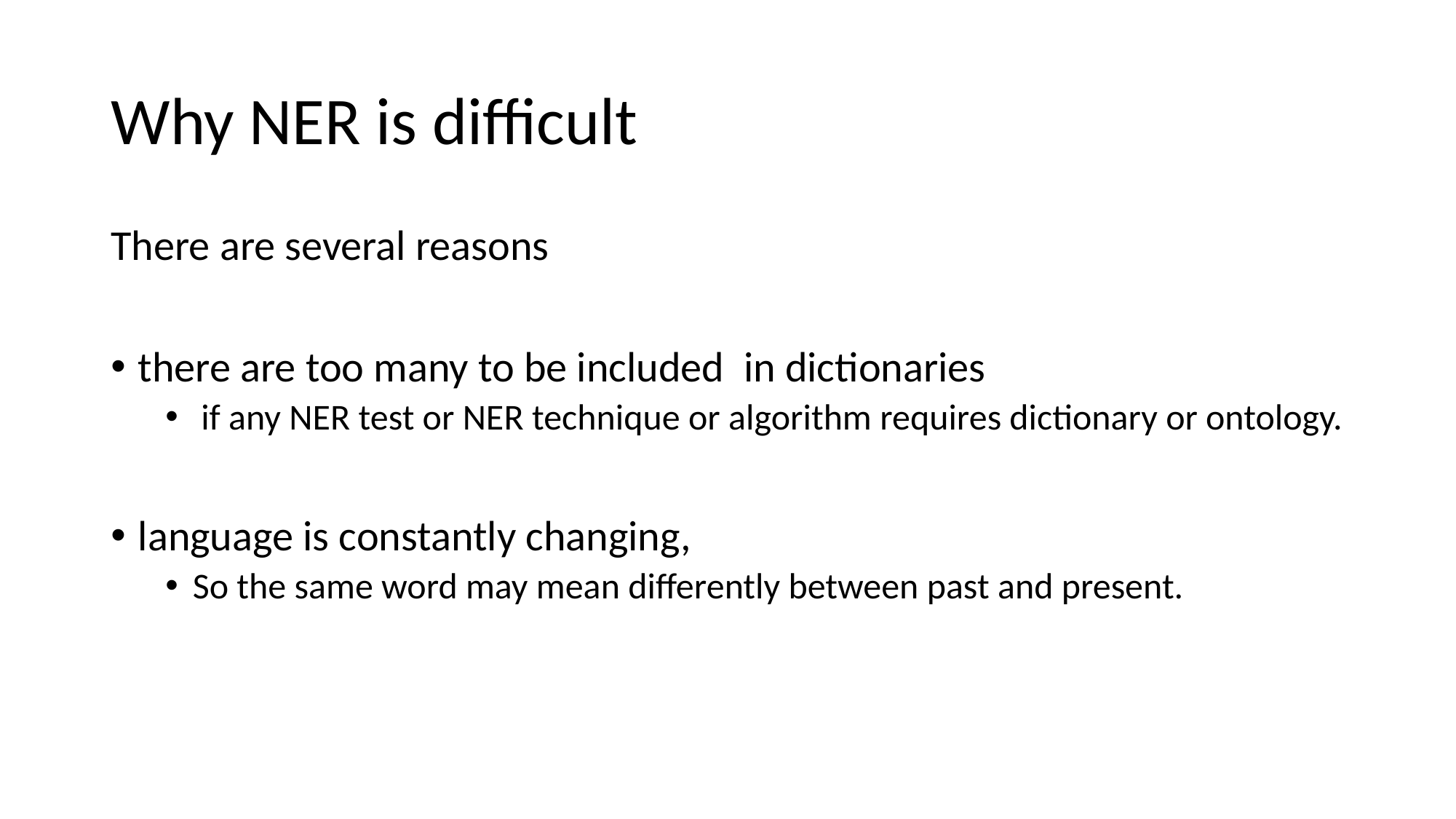

# Why NER is difficult
There are several reasons

there are too many to be included  in dictionaries
 if any NER test or NER technique or algorithm requires dictionary or ontology.

language is constantly changing,
So the same word may mean differently between past and present.